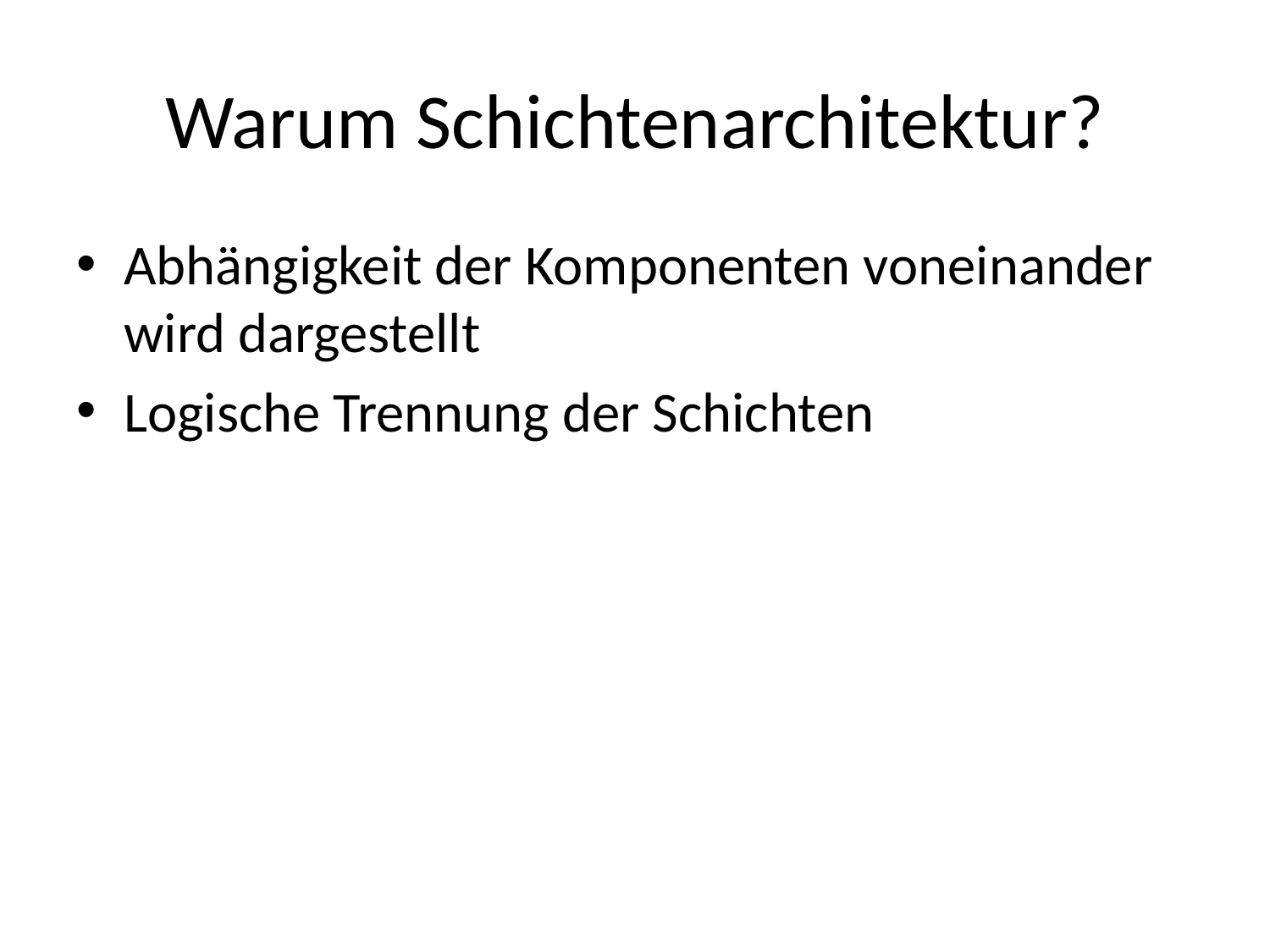

# Warum Schichtenarchitektur?
Abhängigkeit der Komponenten voneinander wird dargestellt
Logische Trennung der Schichten